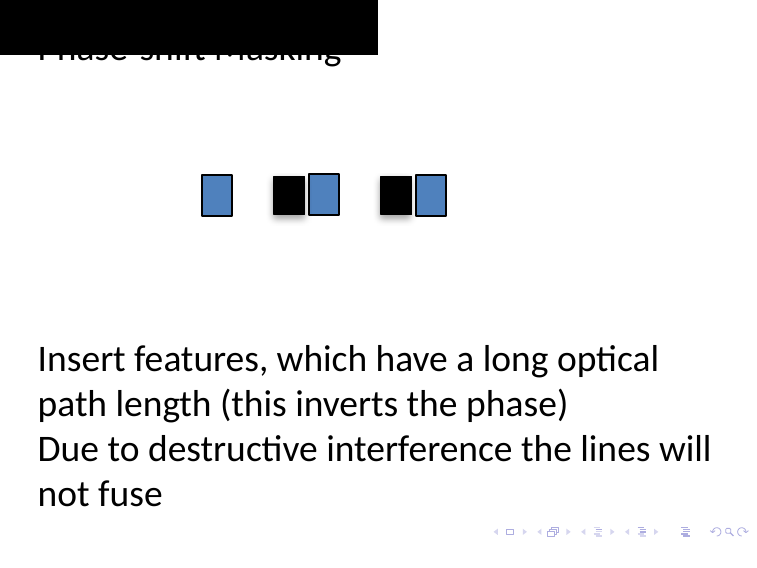

# Phase-shift Masking

Insert features, which have a long optical path length (this inverts the phase)
Due to destructive interference the lines will not fuse
83
Smruti R. Sarangi